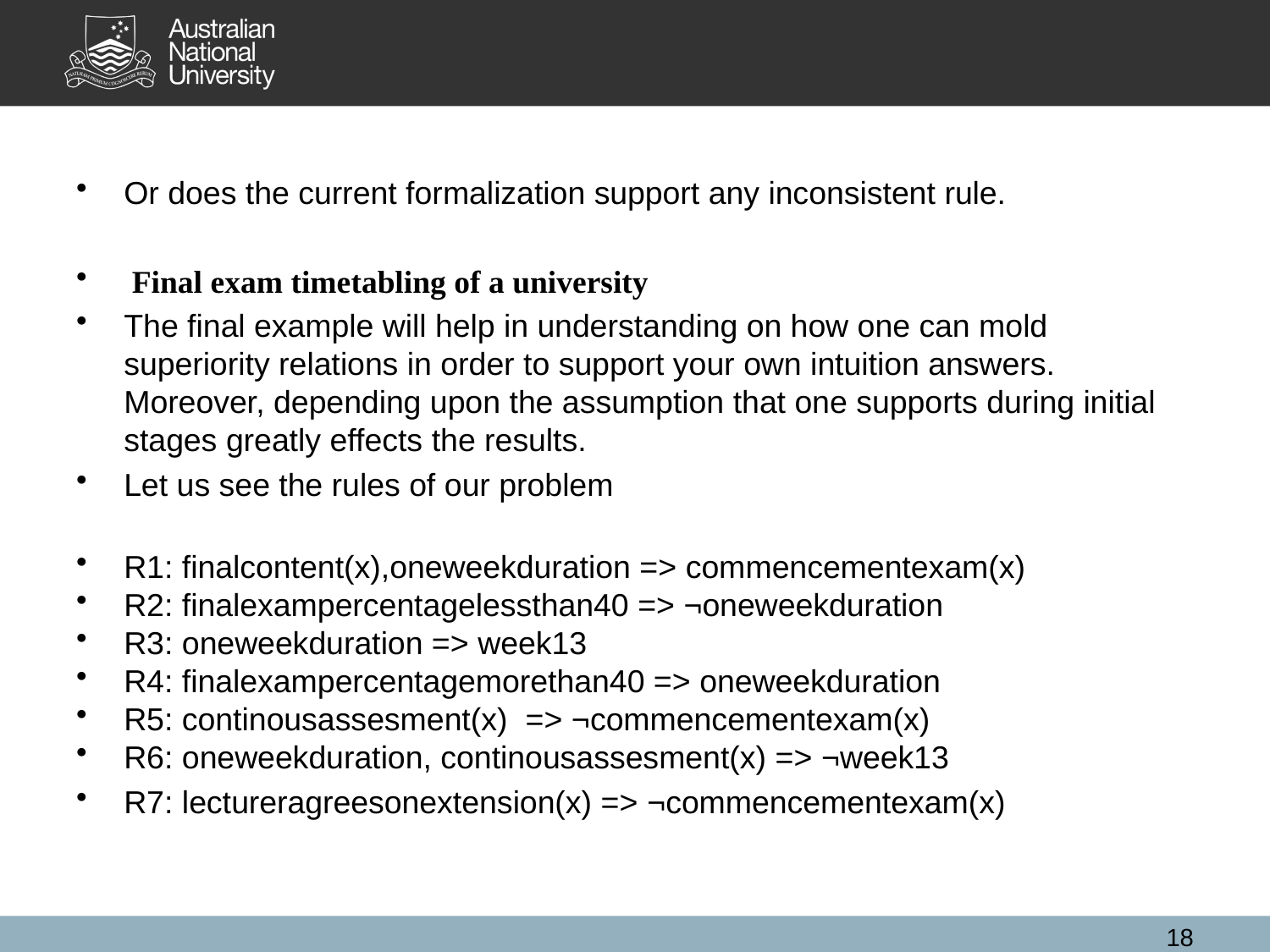

Or does the current formalization support any inconsistent rule.

 Final exam timetabling of a university
The final example will help in understanding on how one can mold superiority relations in order to support your own intuition answers. Moreover, depending upon the assumption that one supports during initial stages greatly effects the results.
Let us see the rules of our problem

R1: finalcontent(x),oneweekduration => commencementexam(x)
R2: finalexampercentagelessthan40 => ¬oneweekduration
R3: oneweekduration => week13
R4: finalexampercentagemorethan40 => oneweekduration
R5: continousassesment(x)  => ¬commencementexam(x)
R6: oneweekduration, continousassesment(x) => ¬week13
R7: lectureragreesonextension(x) => ¬commencementexam(x)
18